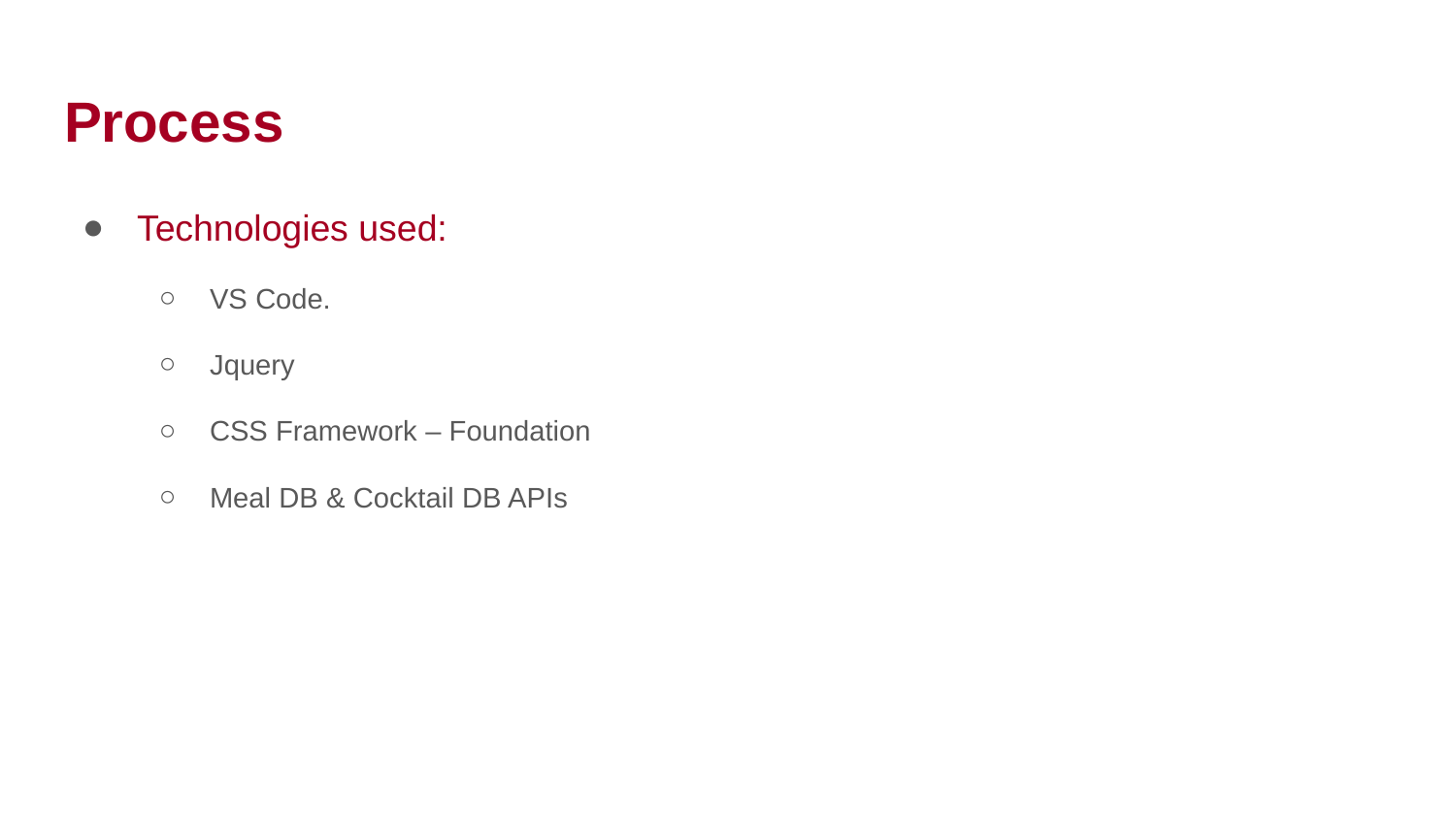

# Process
Technologies used:
VS Code.
Jquery
CSS Framework – Foundation
Meal DB & Cocktail DB APIs